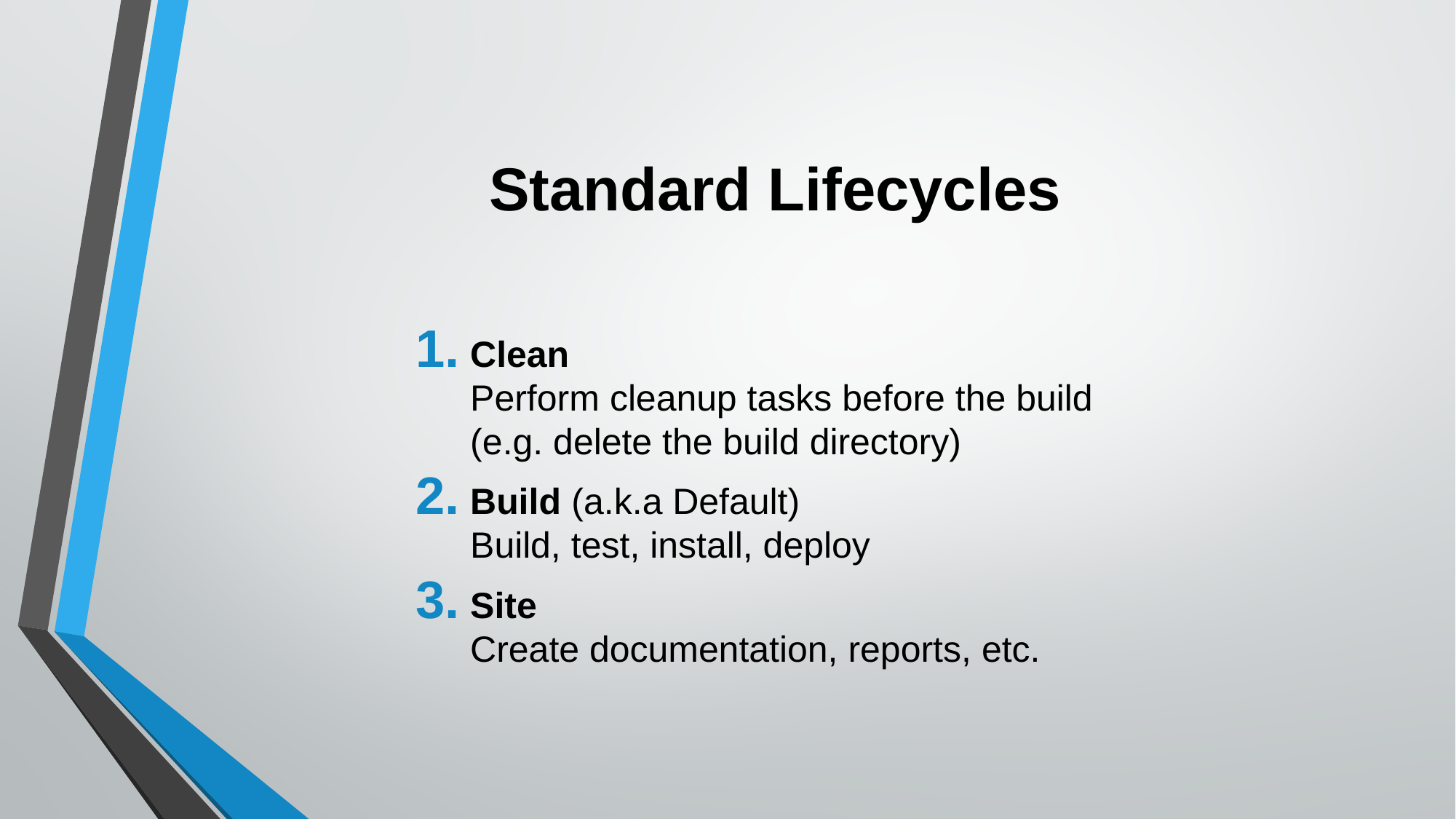

# Standard Lifecycles
Clean
Perform cleanup tasks before the build
(e.g. delete the build directory)
Build (a.k.a Default)
Build, test, install, deploy
Site
Create documentation, reports, etc.